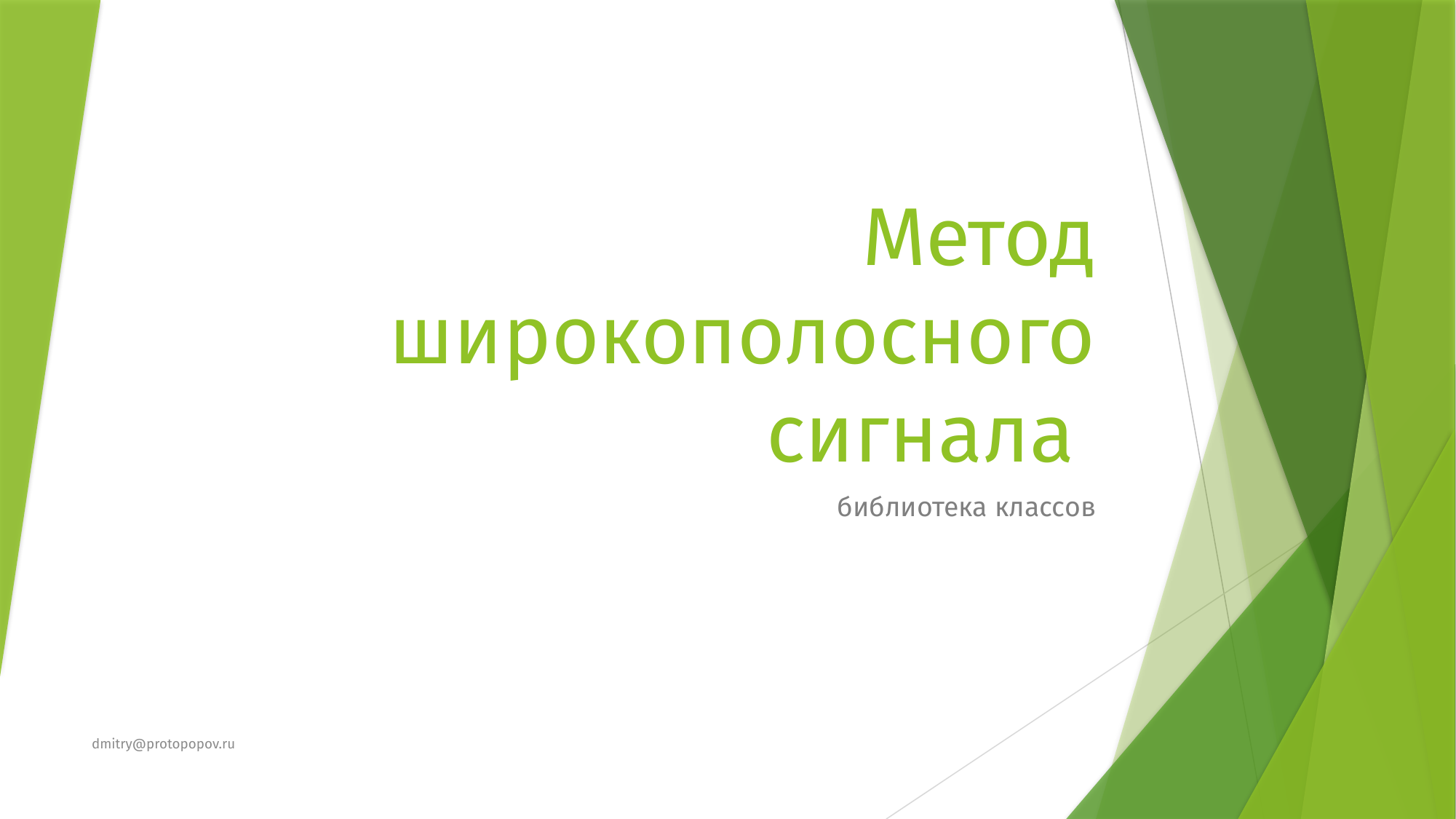

# Метод широкополосного сигнала
библиотека классов
dmitry@protopopov.ru